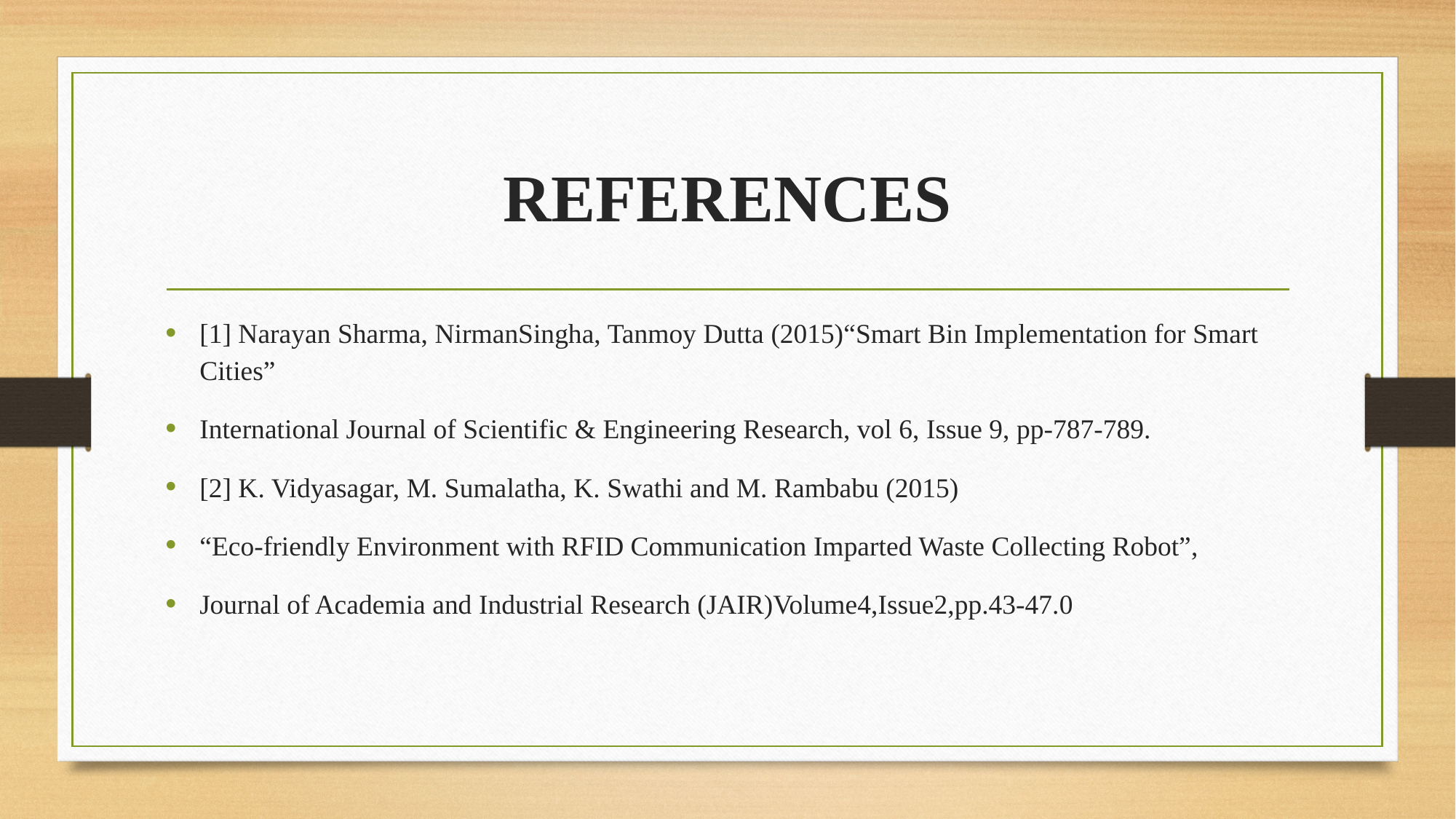

# REFERENCES
[1] Narayan Sharma, NirmanSingha, Tanmoy Dutta (2015)“Smart Bin Implementation for Smart Cities”
International Journal of Scientific & Engineering Research, vol 6, Issue 9, pp-787-789.
[2] K. Vidyasagar, M. Sumalatha, K. Swathi and M. Rambabu (2015)
“Eco-friendly Environment with RFID Communication Imparted Waste Collecting Robot”,
Journal of Academia and Industrial Research (JAIR)Volume4,Issue2,pp.43-47.0